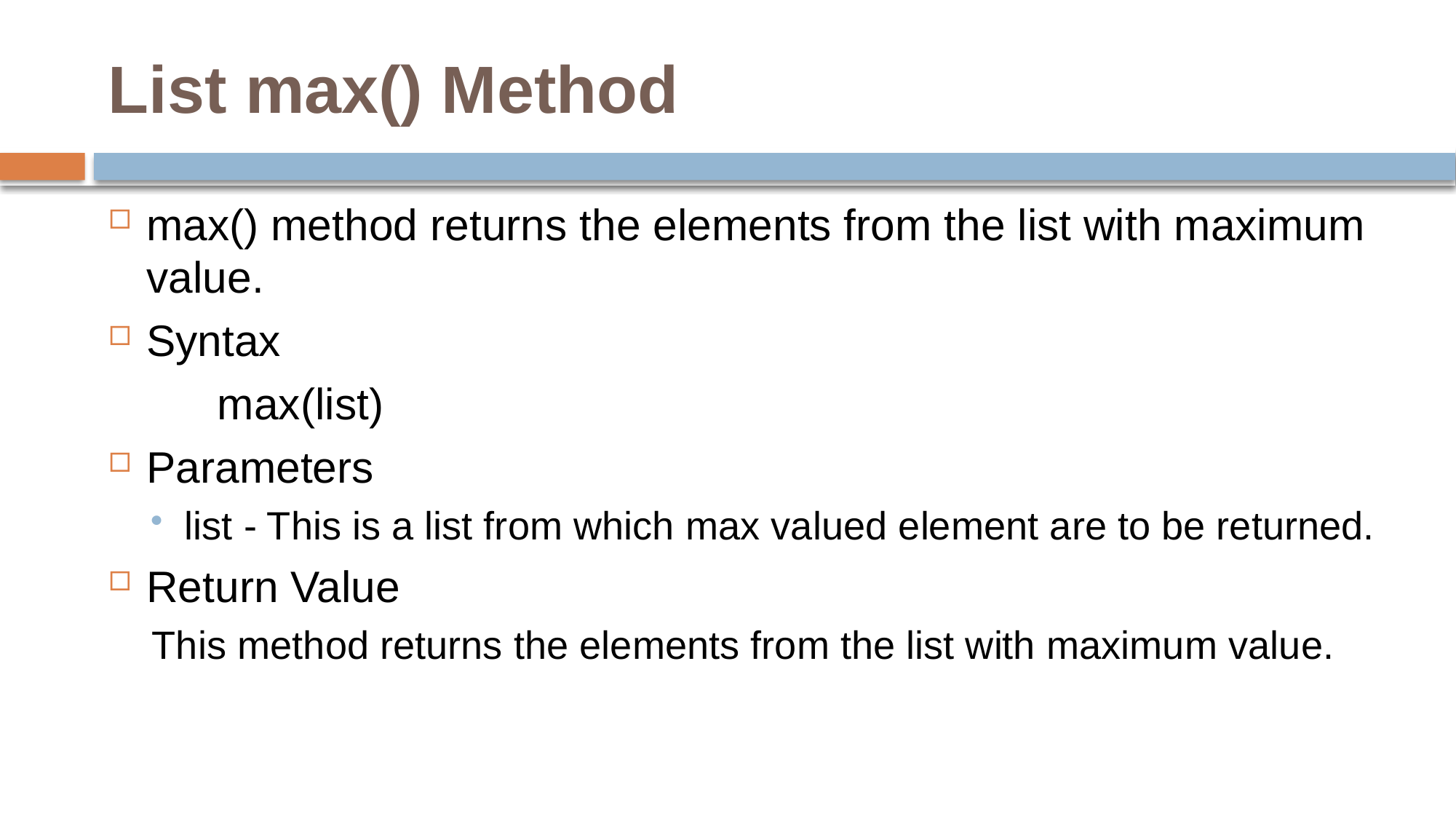

# List max() Method
max() method returns the elements from the list with maximum value.
Syntax
	max(list)
Parameters
list - This is a list from which max valued element are to be returned.
Return Value
This method returns the elements from the list with maximum value.